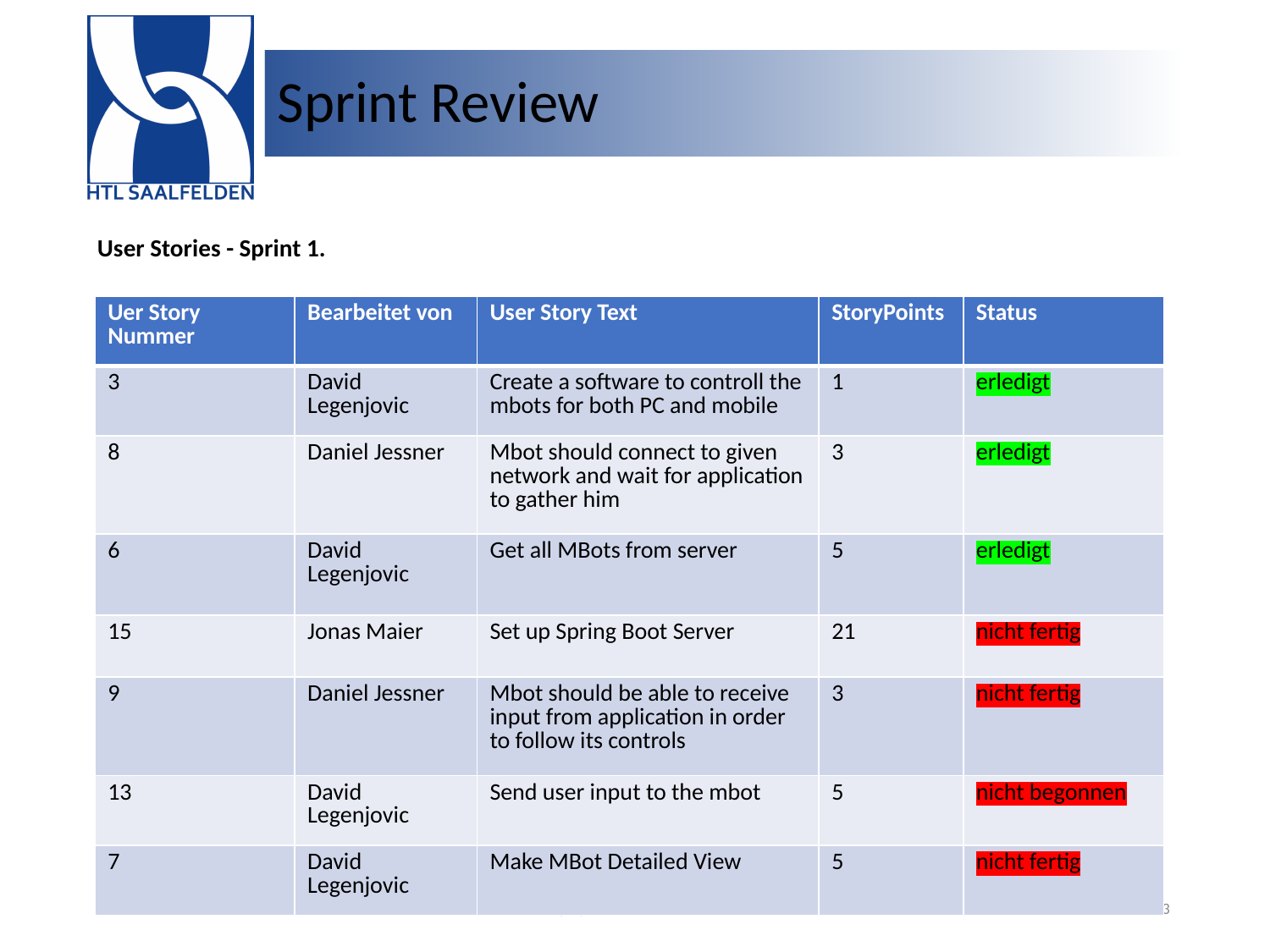

# Sprint Review
User Stories - Sprint 1.
| Uer Story Nummer | Bearbeitet von | User Story Text | StoryPoints | Status |
| --- | --- | --- | --- | --- |
| 3 | David Legenjovic | Create a software to controll the mbots for both PC and mobile | 1 | erledigt |
| 8 | Daniel Jessner | Mbot should connect to given network and wait for application to gather him | 3 | erledigt |
| 6 | David Legenjovic | Get all MBots from server | 5 | erledigt |
| 15 | Jonas Maier | Set up Spring Boot Server | 21 | nicht fertig |
| 9 | Daniel Jessner | Mbot should be able to receive input from application in order to follow its controls | 3 | nicht fertig |
| 13 | David Legenjovic | Send user input to the mbot | 5 | nicht begonnen |
| 7 | David Legenjovic | Make MBot Detailed View | 5 | nicht fertig |
DI(FH) Falkensteiner Markus
3